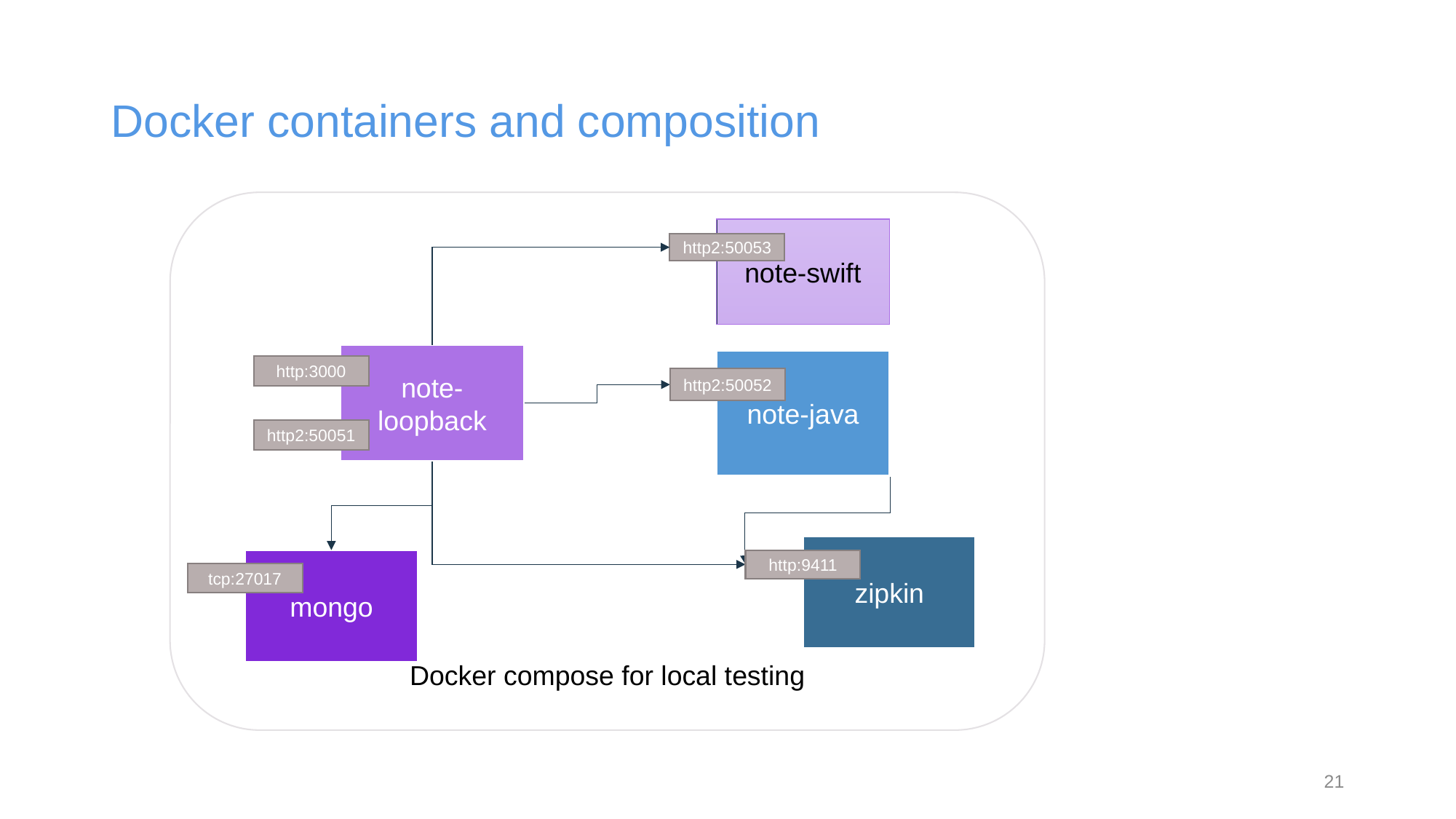

# Docker containers and composition

Docker compose for local testing
note-swift
http2:50053
note-loopback
http:3000
http2:50051
note-java
http2:50052
zipkin
http:9411
mongo
tcp:27017
21